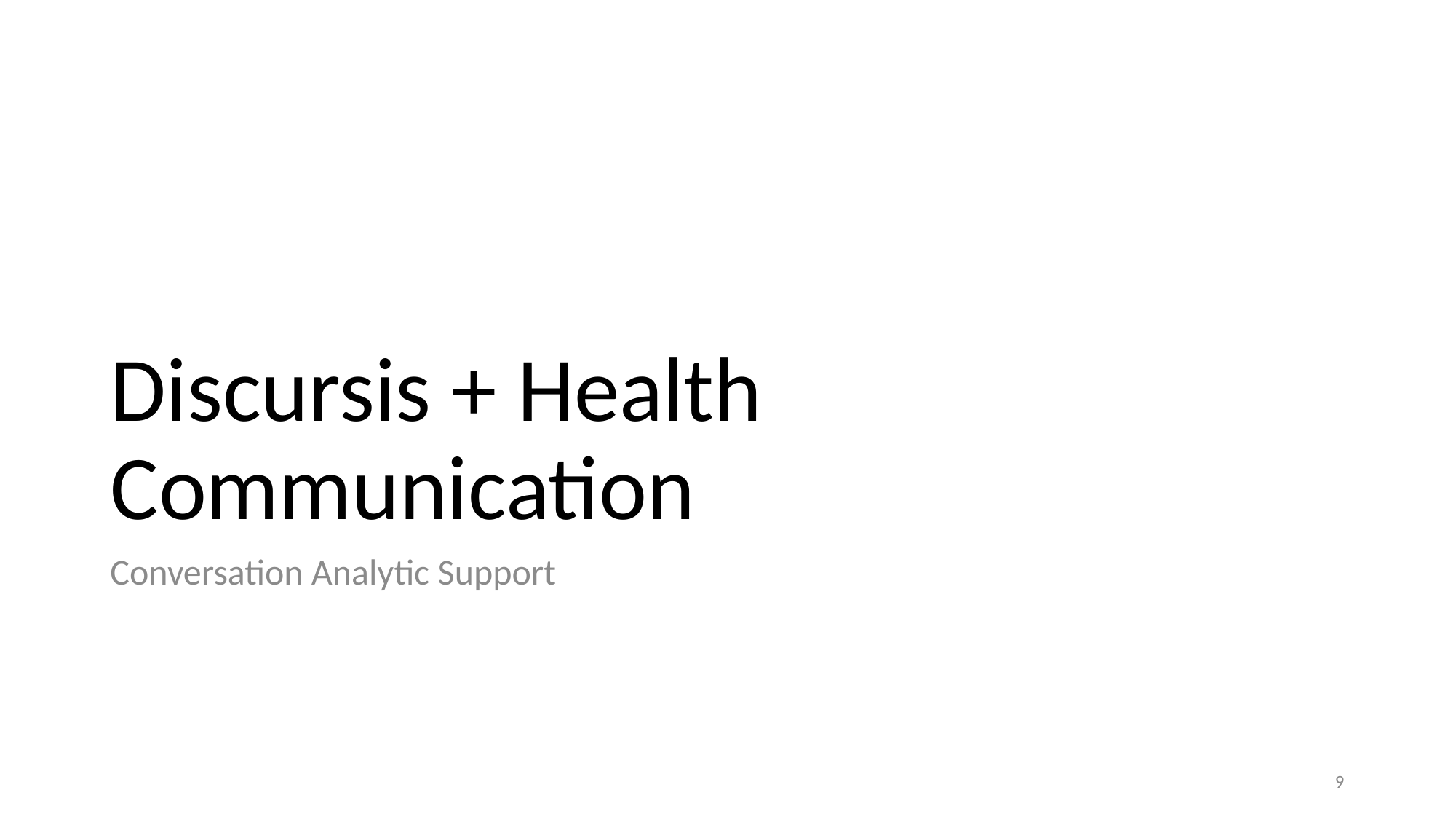

# Discursis + Health Communication
Conversation Analytic Support
9